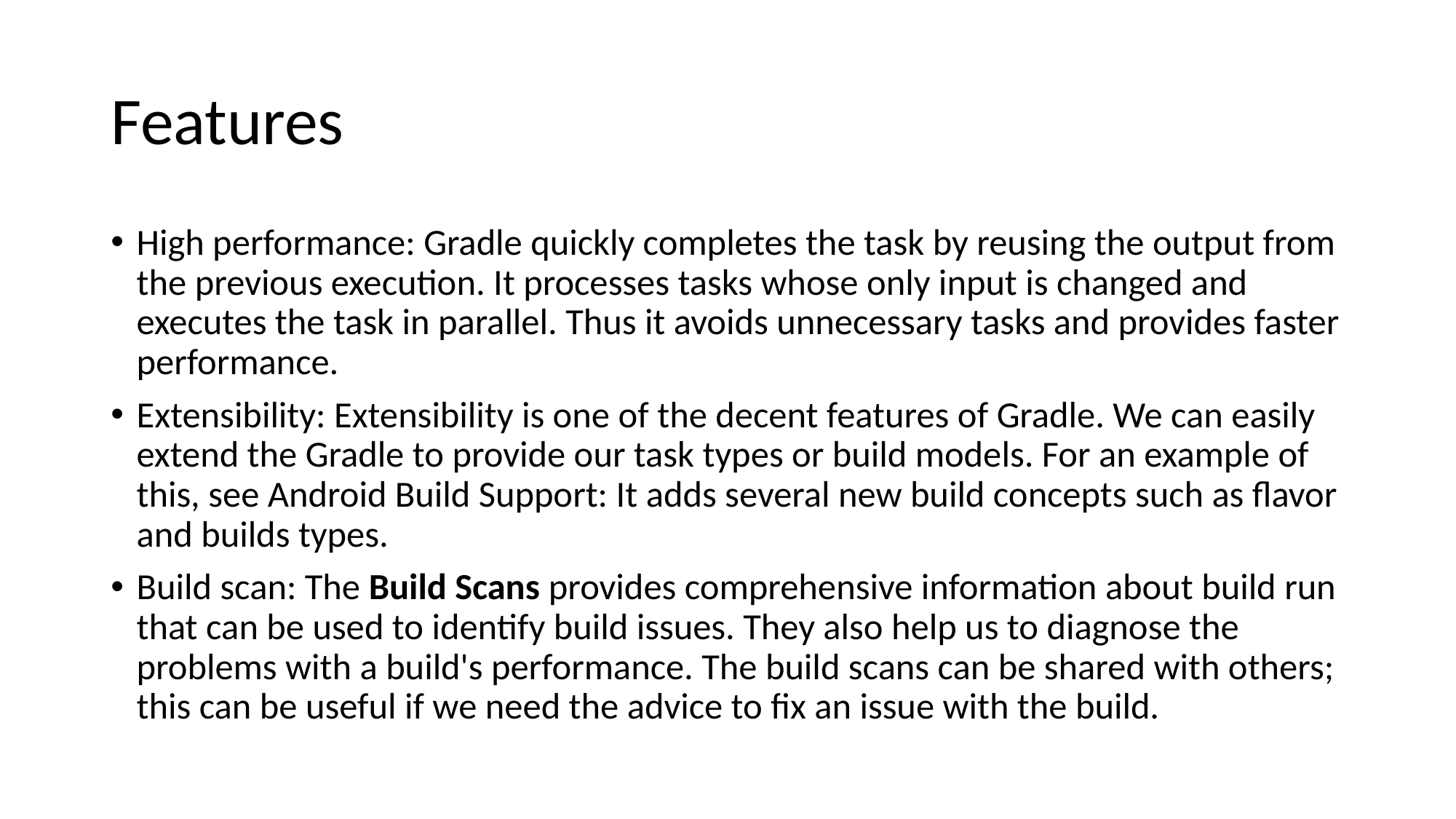

# Features
High performance: Gradle quickly completes the task by reusing the output from the previous execution. It processes tasks whose only input is changed and executes the task in parallel. Thus it avoids unnecessary tasks and provides faster performance.
Extensibility: Extensibility is one of the decent features of Gradle. We can easily extend the Gradle to provide our task types or build models. For an example of this, see Android Build Support: It adds several new build concepts such as flavor and builds types.
Build scan: The Build Scans provides comprehensive information about build run that can be used to identify build issues. They also help us to diagnose the problems with a build's performance. The build scans can be shared with others; this can be useful if we need the advice to fix an issue with the build.